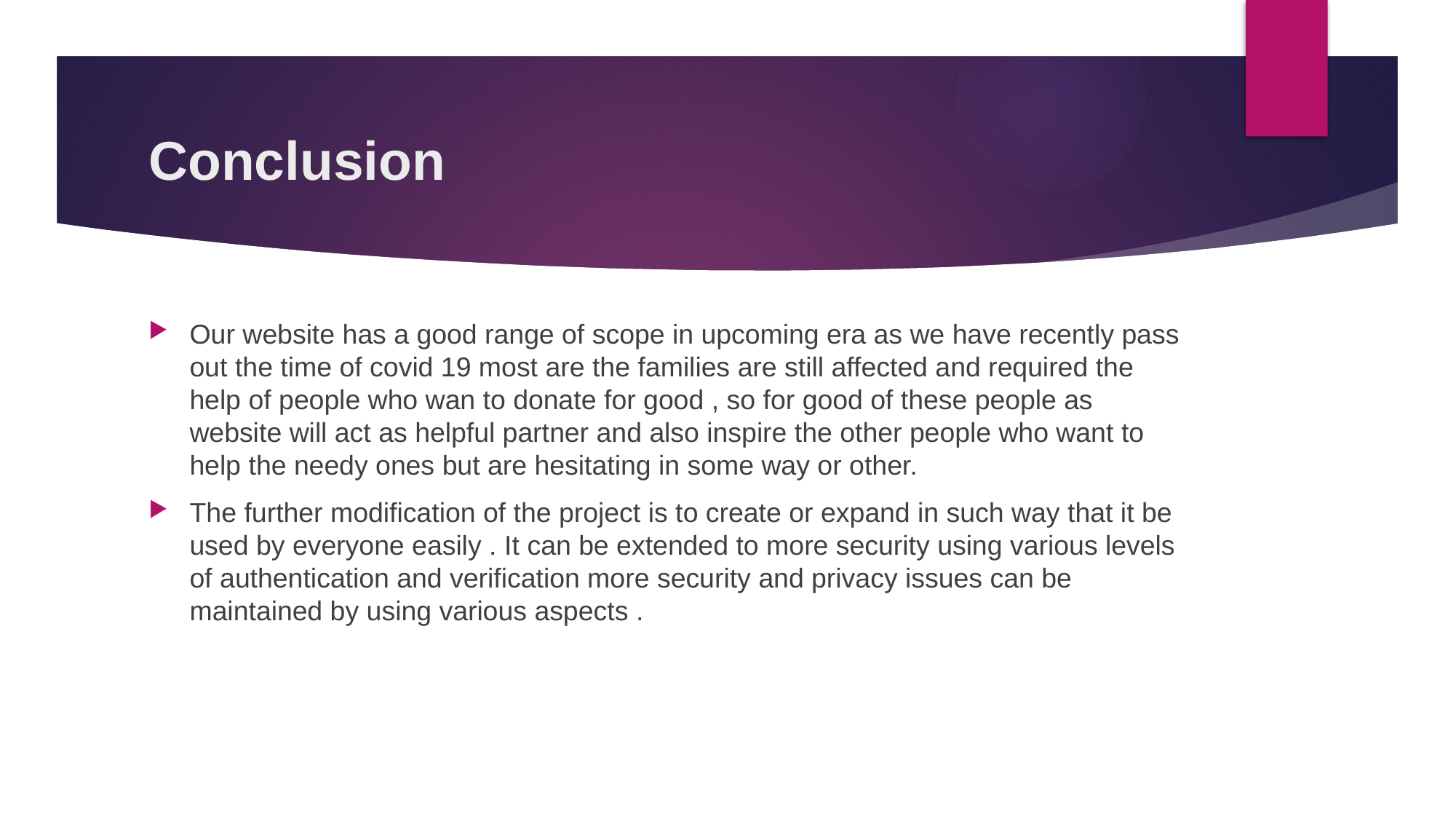

# Conclusion
Our website has a good range of scope in upcoming era as we have recently pass out the time of covid 19 most are the families are still affected and required the help of people who wan to donate for good , so for good of these people as website will act as helpful partner and also inspire the other people who want to help the needy ones but are hesitating in some way or other.
The further modification of the project is to create or expand in such way that it be used by everyone easily . It can be extended to more security using various levels of authentication and verification more security and privacy issues can be maintained by using various aspects .